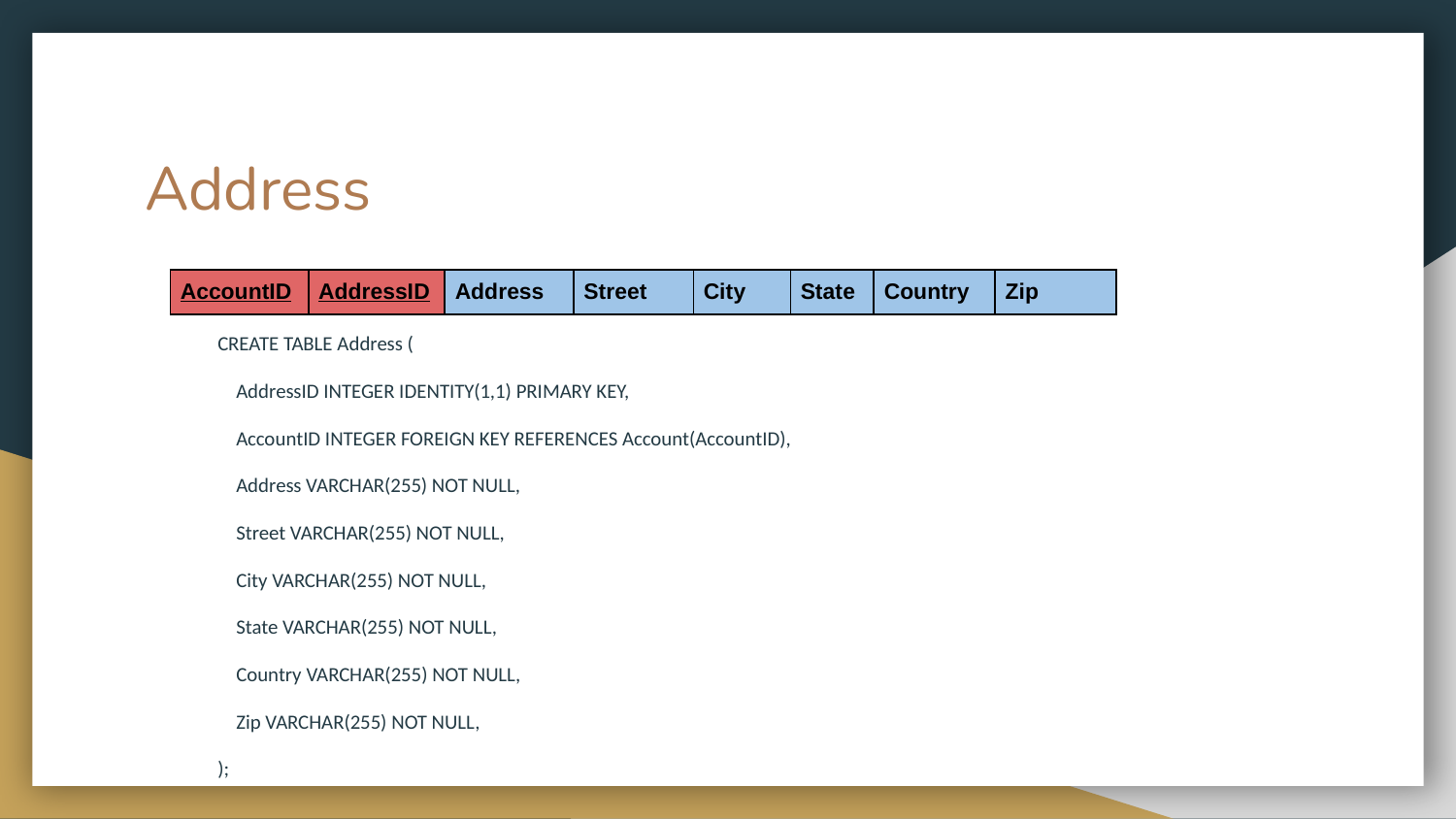

# Address

CREATE TABLE Address (
    AddressID INTEGER IDENTITY(1,1) PRIMARY KEY,
    AccountID INTEGER FOREIGN KEY REFERENCES Account(AccountID),
    Address VARCHAR(255) NOT NULL,
    Street VARCHAR(255) NOT NULL,
    City VARCHAR(255) NOT NULL,
    State VARCHAR(255) NOT NULL,
    Country VARCHAR(255) NOT NULL,
    Zip VARCHAR(255) NOT NULL,
);

ALTER TABLE PM ADD PRIMARY KEY (PMID);
	DELETE FROM PM WHERE PMID = ‘____’;

| AccountID | AddressID | Address | Street | City | State | Country | Zip |
| --- | --- | --- | --- | --- | --- | --- | --- |